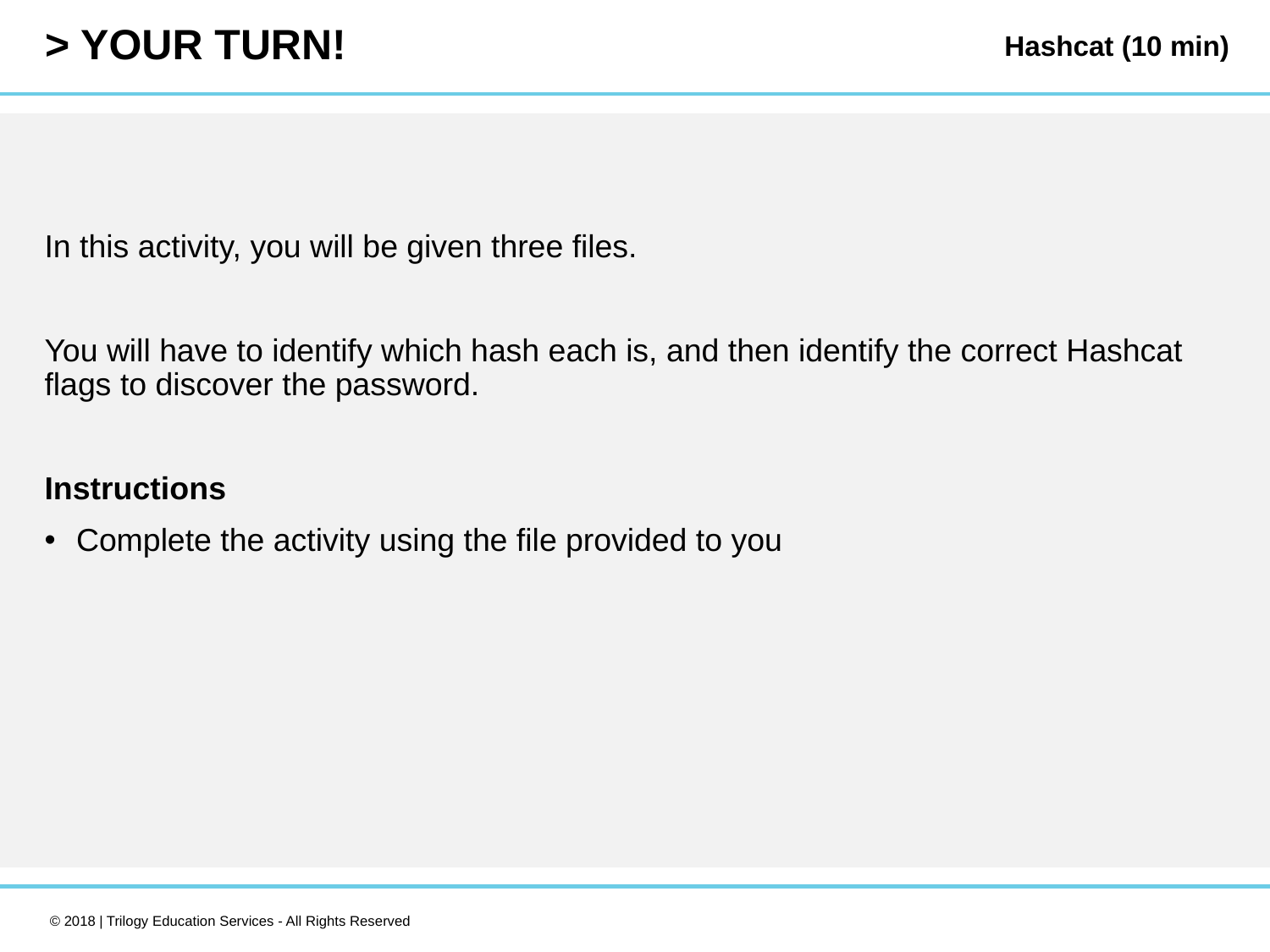

Hashcat (10 min)

In this activity, you will be given three files.

You will have to identify which hash each is, and then identify the correct Hashcat flags to discover the password.

Instructions
Complete the activity using the file provided to you